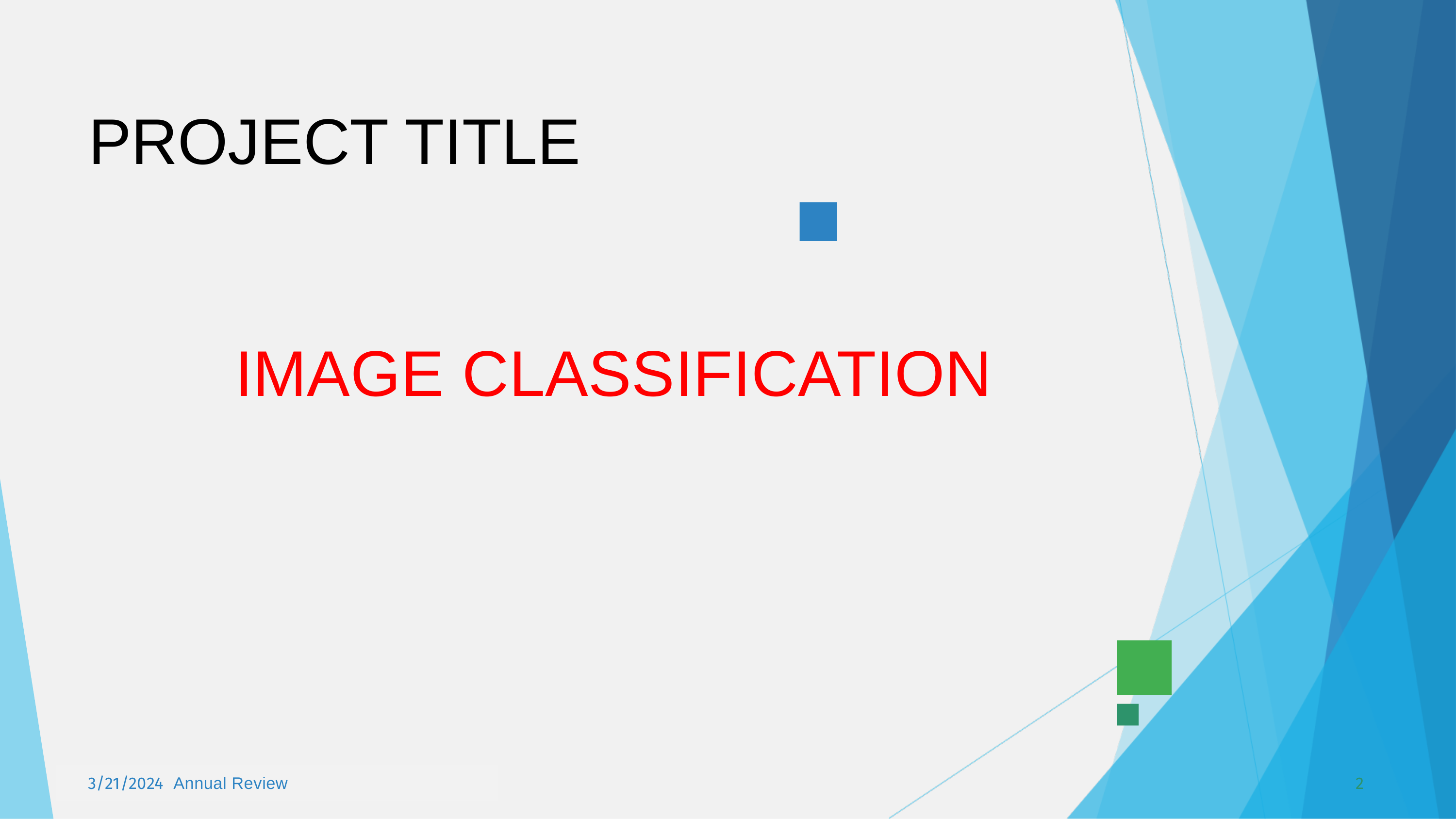

PROJECT TITLE

        IMAGE CLASSIFICATION

3/21/2024  Annual Review
2